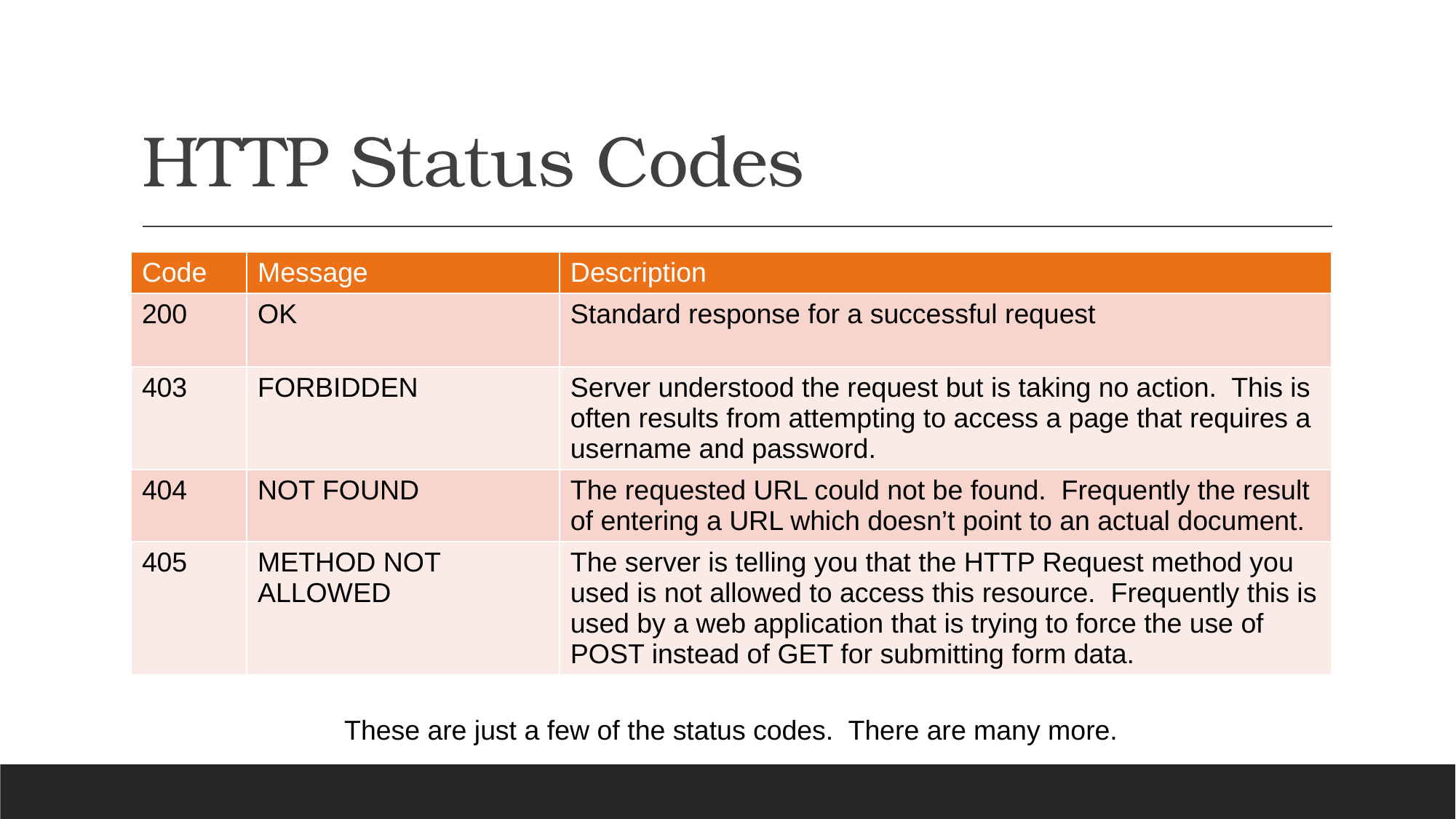

# HTTP Status Codes
| Code | Message | Description |
| --- | --- | --- |
| 200 | OK | Standard response for a successful request |
| 403 | FORBIDDEN | Server understood the request but is taking no action. This is often results from attempting to access a page that requires a username and password. |
| 404 | NOT FOUND | The requested URL could not be found. Frequently the result of entering a URL which doesn’t point to an actual document. |
| 405 | METHOD NOT ALLOWED | The server is telling you that the HTTP Request method you used is not allowed to access this resource. Frequently this is used by a web application that is trying to force the use of POST instead of GET for submitting form data. |
These are just a few of the status codes.  There are many more.